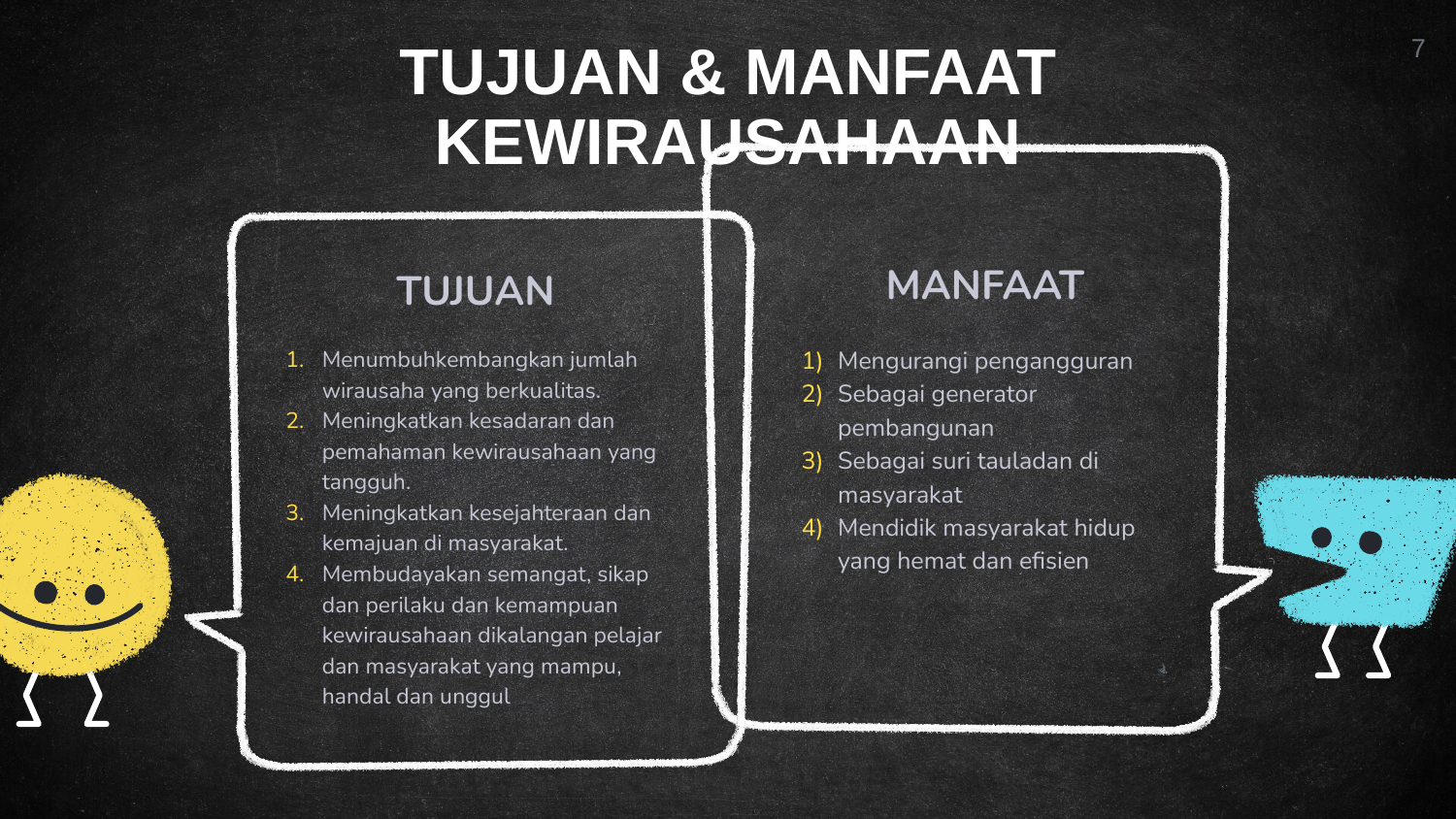

7
# TUJUAN & MANFAAT KEWIRAUSAHAAN
MANFAAT

Mengurangi pengangguran
Sebagai generator pembangunan
Sebagai suri tauladan di masyarakat
Mendidik masyarakat hidup yang hemat dan efisien

TUJUAN

Menumbuhkembangkan jumlah wirausaha yang berkualitas.
Meningkatkan kesadaran dan pemahaman kewirausahaan yang tangguh.
Meningkatkan kesejahteraan dan kemajuan di masyarakat.
Membudayakan semangat, sikap dan perilaku dan kemampuan kewirausahaan dikalangan pelajar dan masyarakat yang mampu, handal dan unggul